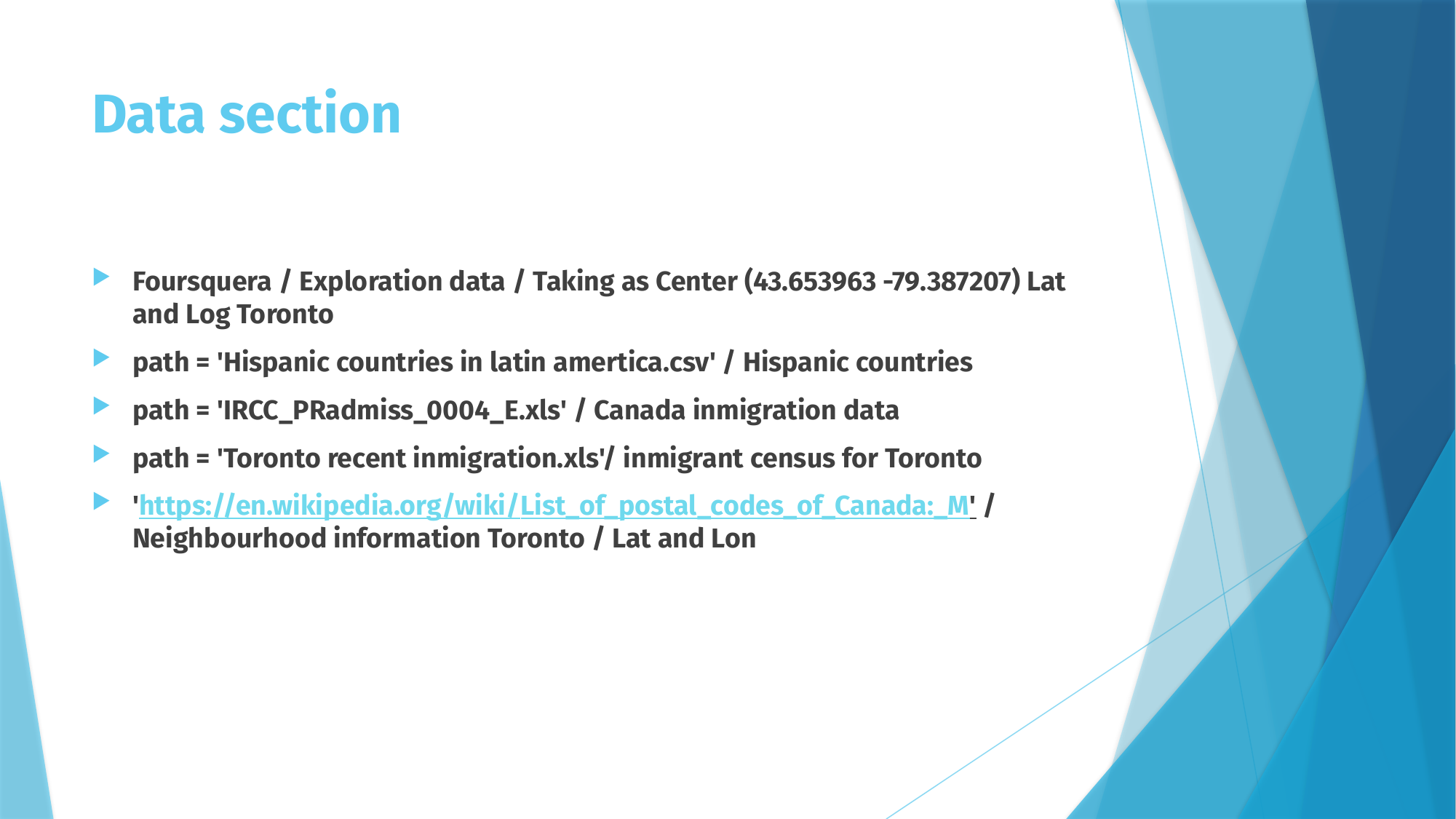

# Data section
Foursquera / Exploration data / Taking as Center (43.653963 -79.387207) Lat and Log Toronto
path = 'Hispanic countries in latin amertica.csv' / Hispanic countries
path = 'IRCC_PRadmiss_0004_E.xls' / Canada inmigration data
path = 'Toronto recent inmigration.xls'/ inmigrant census for Toronto
'https://en.wikipedia.org/wiki/List_of_postal_codes_of_Canada:_M' / Neighbourhood information Toronto / Lat and Lon